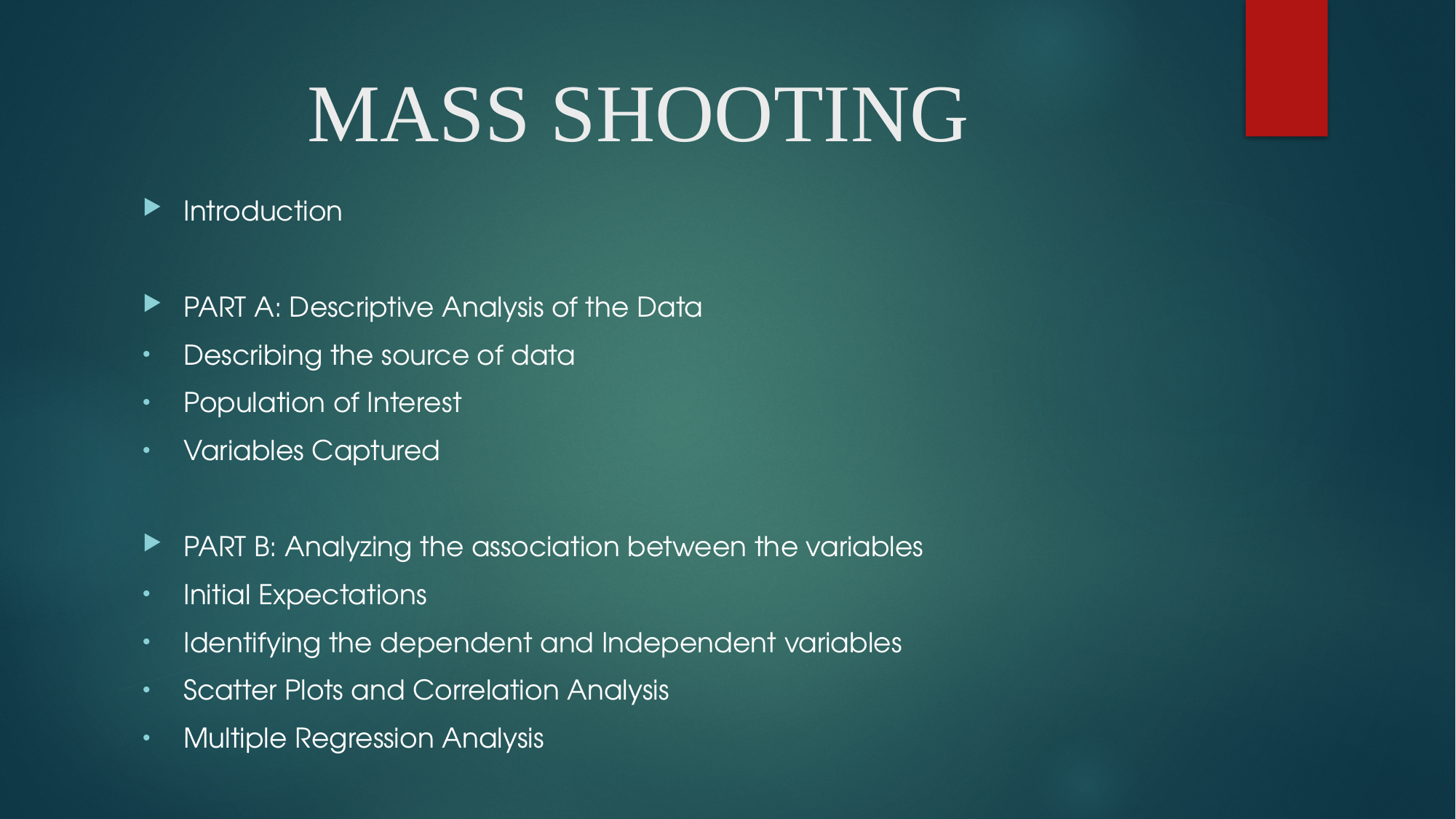

# MASS SHOOTING
Introduction

PART A: Descriptive Analysis of the Data
Describing the source of data
Population of Interest
Variables Captured

PART B: Analyzing the association between the variables
Initial Expectations
Identifying the dependent and Independent variables
Scatter Plots and Correlation Analysis
Multiple Regression Analysis